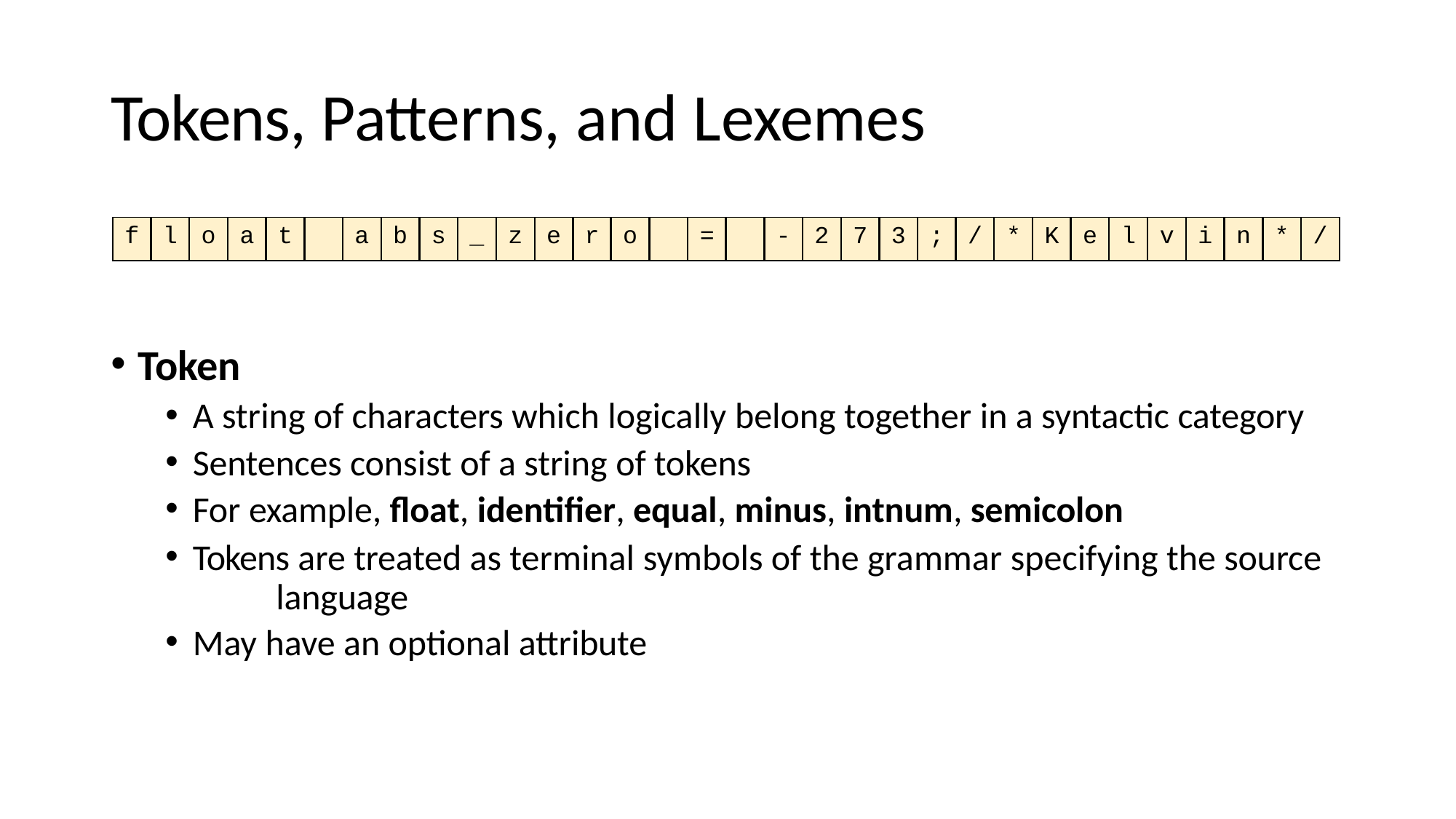

# Tokens, Patterns, and Lexemes
| f | l | o | a | t |  | a | b | s | \_ | z | e | r | o |  | = |  | - | 2 | 7 | 3 | ; | / | \* | K | e | l | v | i | n | \* | / |
| --- | --- | --- | --- | --- | --- | --- | --- | --- | --- | --- | --- | --- | --- | --- | --- | --- | --- | --- | --- | --- | --- | --- | --- | --- | --- | --- | --- | --- | --- | --- | --- |
Token
A string of characters which logically belong together in a syntactic category
Sentences consist of a string of tokens
For example, float, identifier, equal, minus, intnum, semicolon
Tokens are treated as terminal symbols of the grammar specifying the source 	language
May have an optional attribute